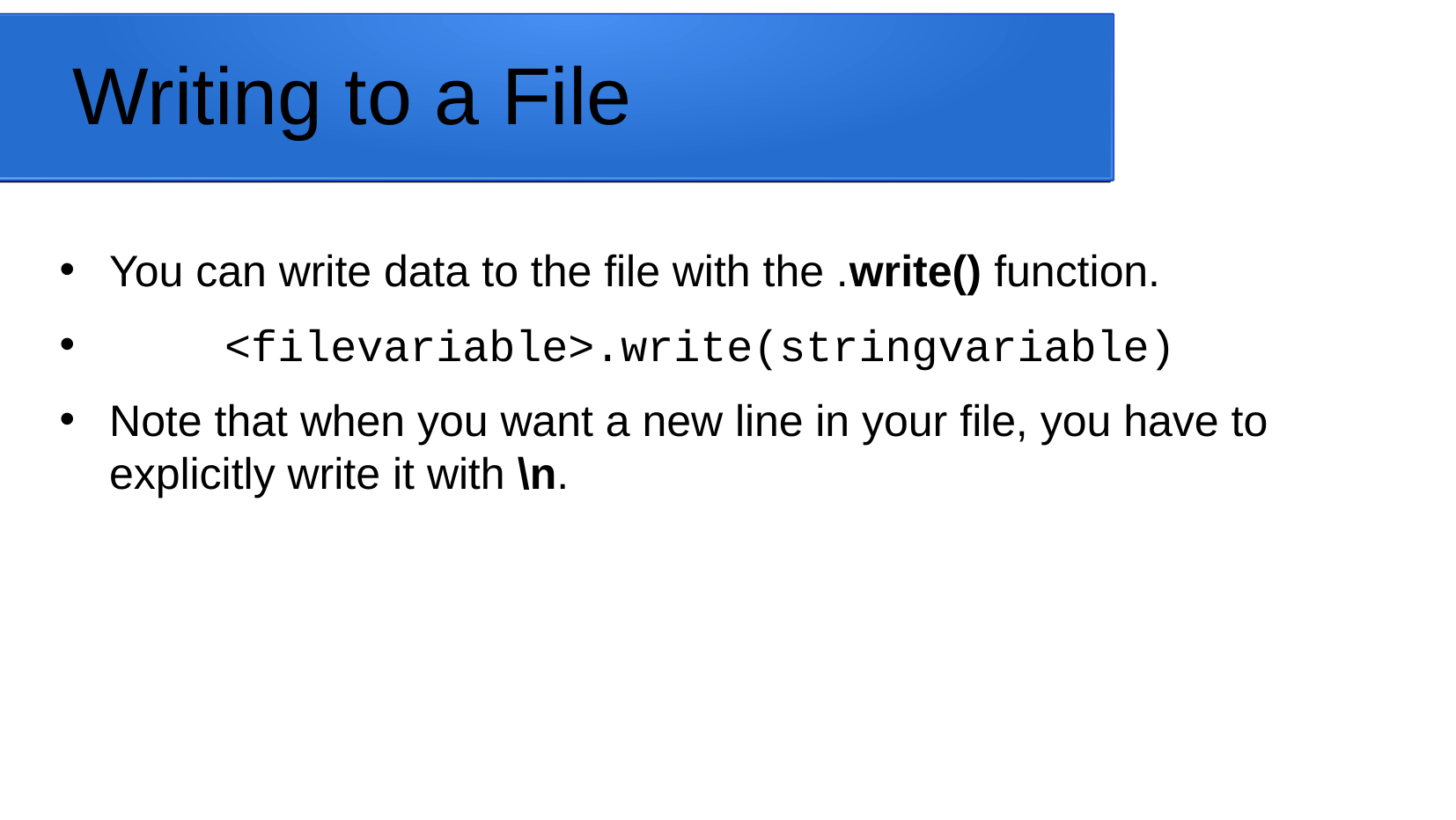

# Writing to a File
You can write data to the file with the .write() function.
	<filevariable>.write(stringvariable)
Note that when you want a new line in your file, you have to explicitly write it with \n.